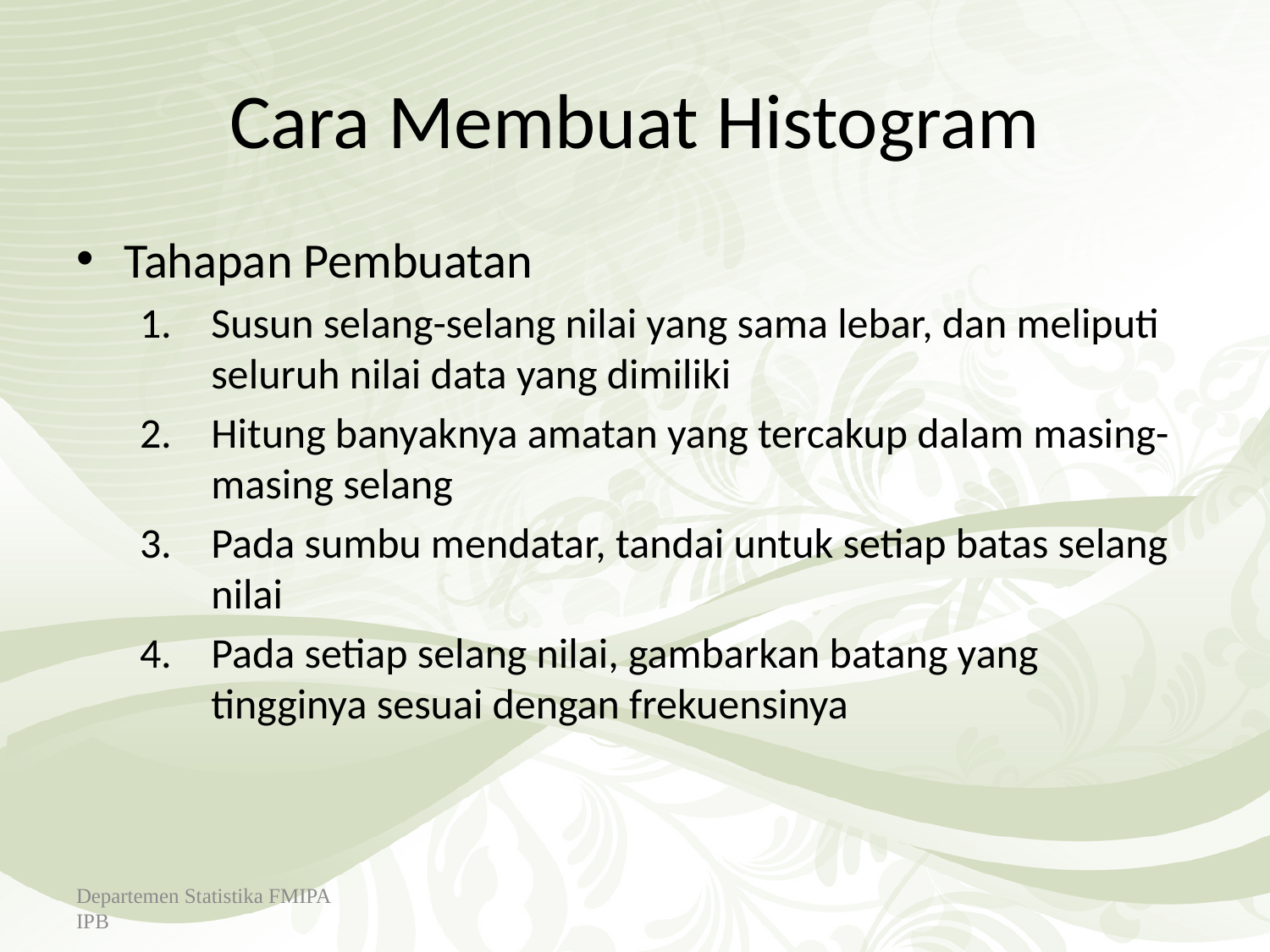

Departemen Statistika FMIPA IPB
12
# Cara Membuat Histogram
Tahapan Pembuatan
Susun selang-selang nilai yang sama lebar, dan meliputi seluruh nilai data yang dimiliki
Hitung banyaknya amatan yang tercakup dalam masing-masing selang
Pada sumbu mendatar, tandai untuk setiap batas selang nilai
Pada setiap selang nilai, gambarkan batang yang tingginya sesuai dengan frekuensinya